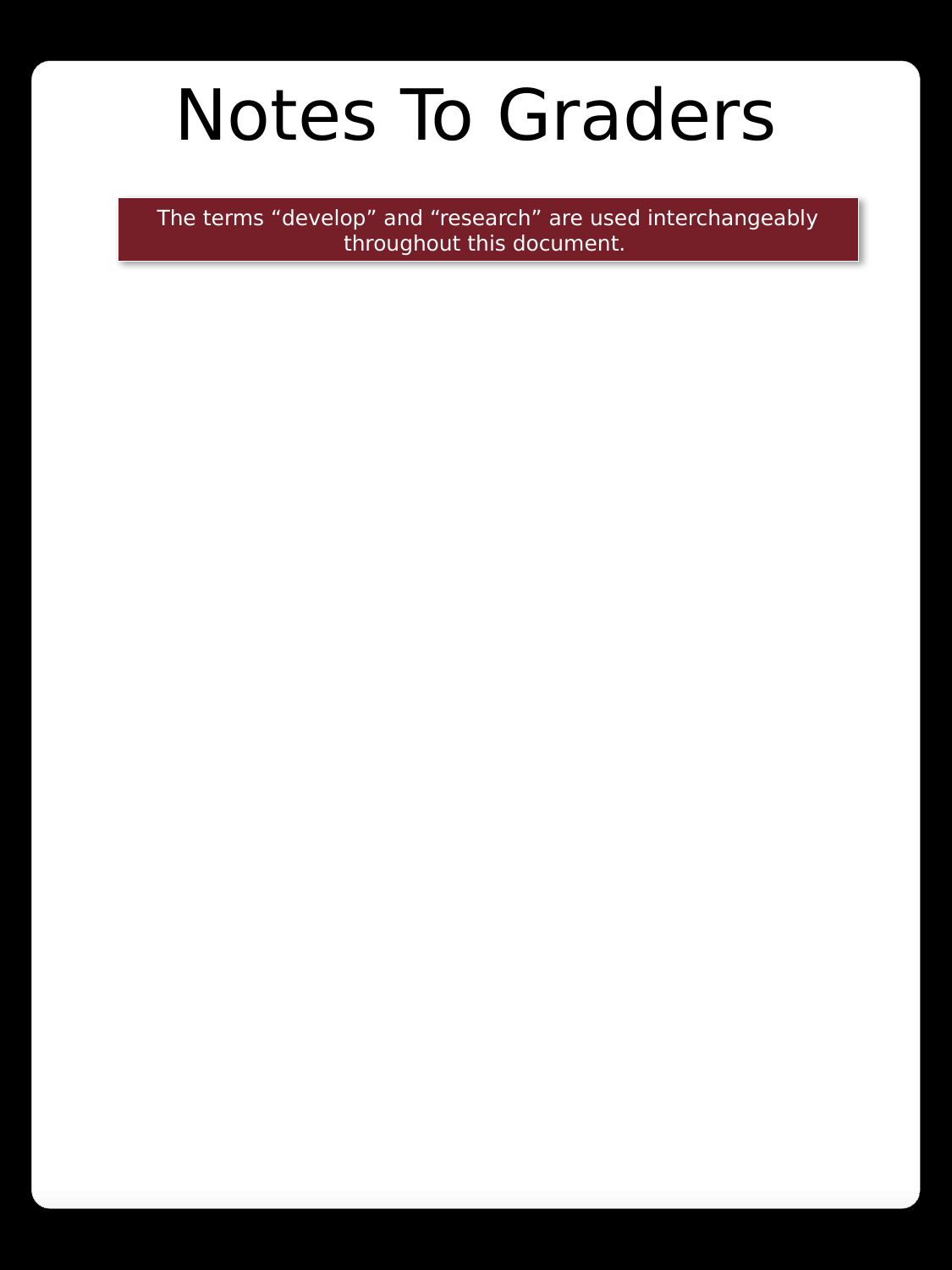

Notes To Graders
The terms “develop” and “research” are used interchangeably throughout this document.